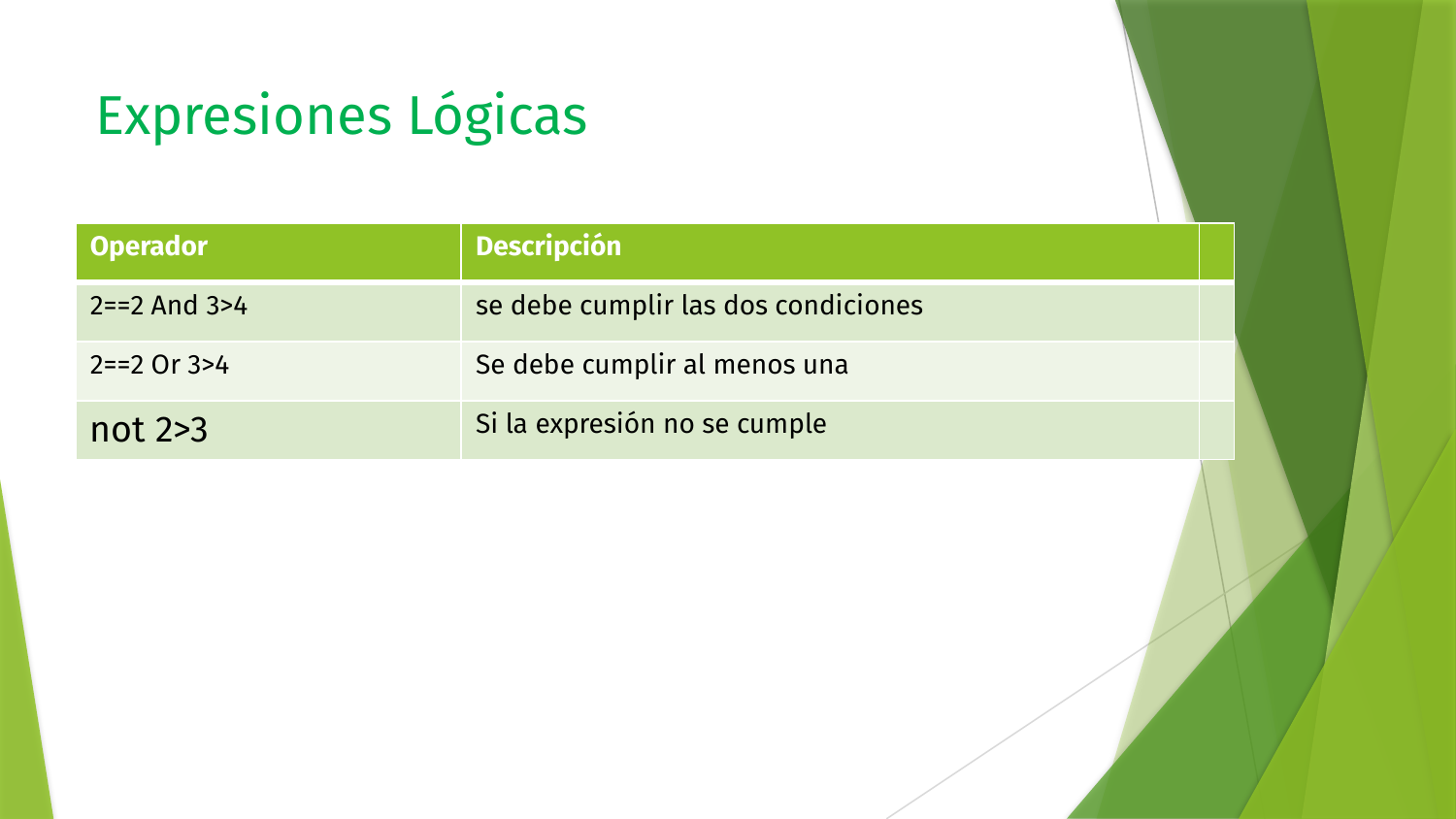

# Expresiones Lógicas
| Operador | Descripción |  |
| --- | --- | --- |
| 2==2 And 3>4 | se debe cumplir las dos condiciones |  |
| 2==2 Or 3>4 | Se debe cumplir al menos una |  |
| not 2>3 | Si la expresión no se cumple |  |